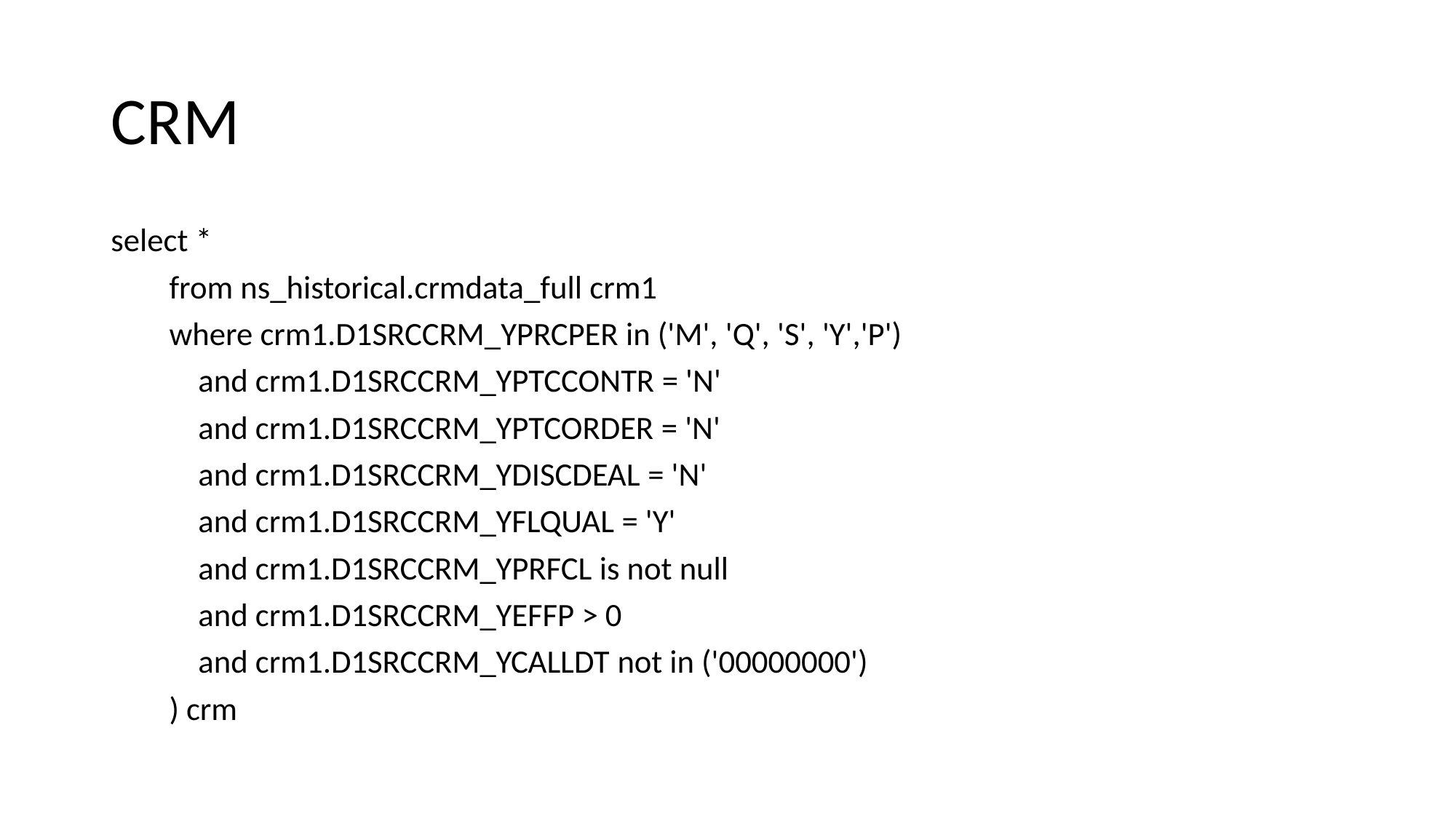

# CRM
select *
        from ns_historical.crmdata_full crm1
        where crm1.D1SRCCRM_YPRCPER in ('M', 'Q', 'S', 'Y','P')
            and crm1.D1SRCCRM_YPTCCONTR = 'N'
            and crm1.D1SRCCRM_YPTCORDER = 'N'
            and crm1.D1SRCCRM_YDISCDEAL = 'N'
            and crm1.D1SRCCRM_YFLQUAL = 'Y'
            and crm1.D1SRCCRM_YPRFCL is not null
            and crm1.D1SRCCRM_YEFFP > 0
            and crm1.D1SRCCRM_YCALLDT not in ('00000000')
        ) crm